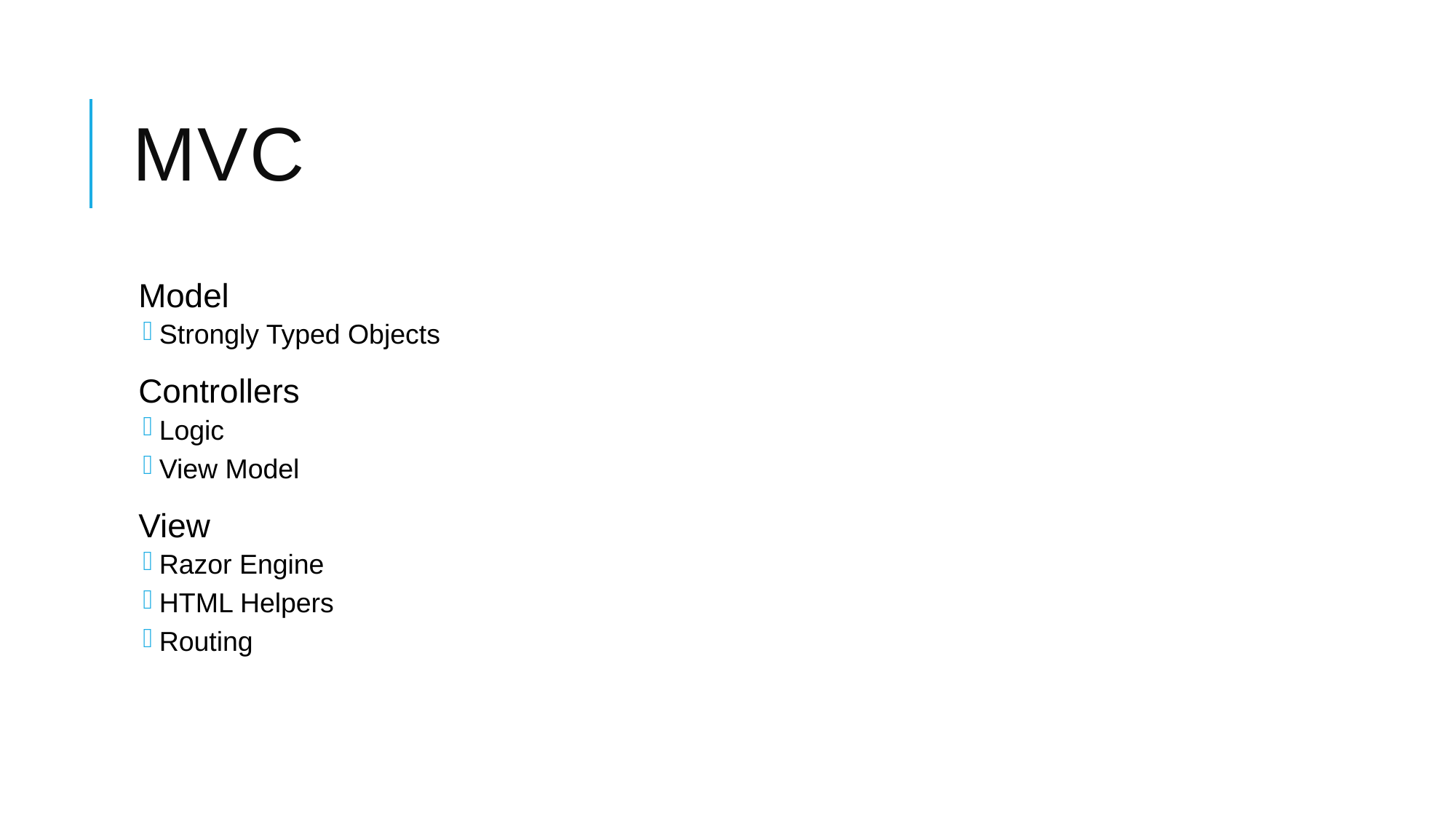

# mvc
Model
Strongly Typed Objects
Controllers
Logic
View Model
View
Razor Engine
HTML Helpers
Routing